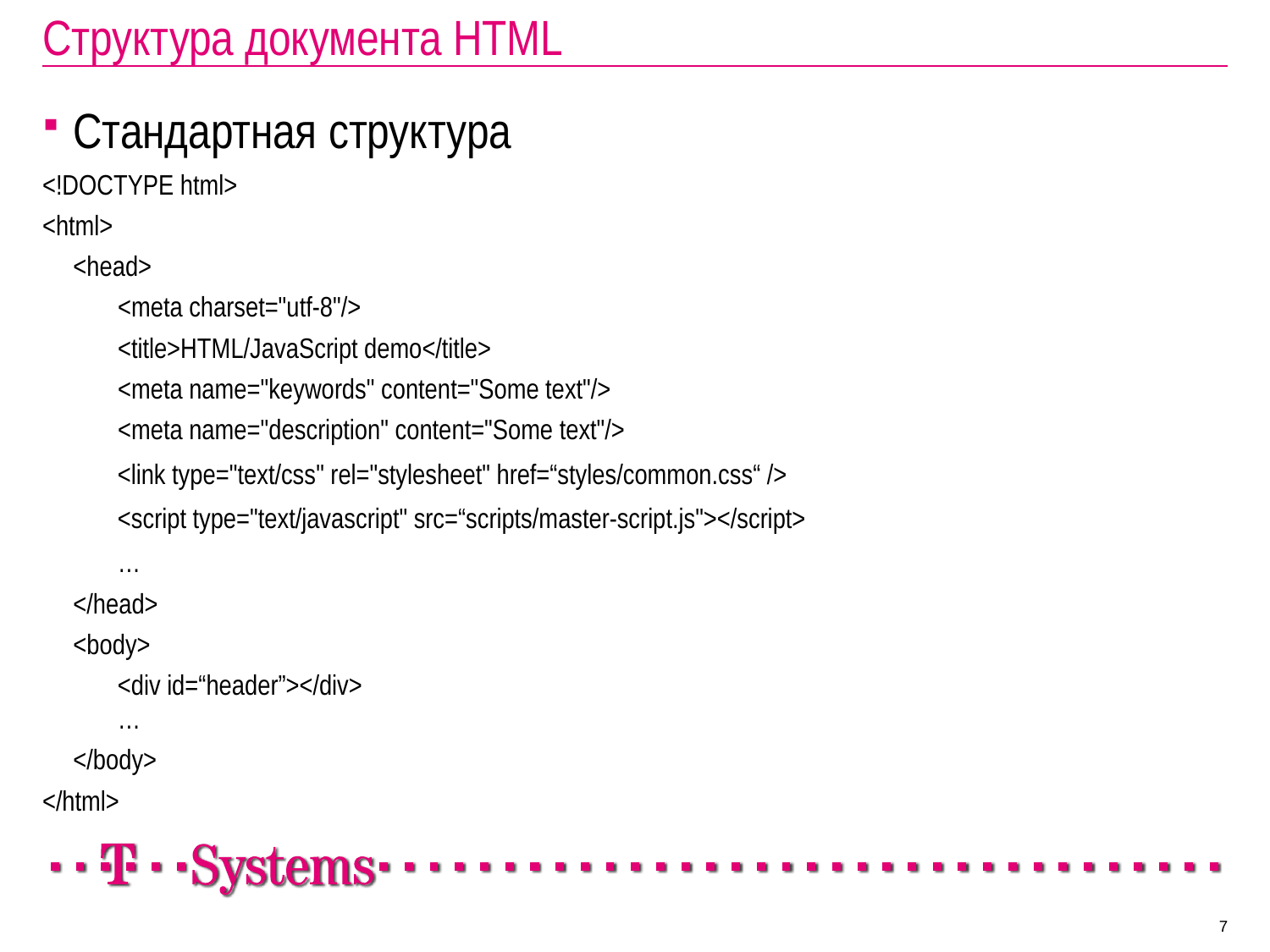

# Структура документа HTML
Стандартная cтруктура
<!DOCTYPE html>
<html>
	<head>
    <meta charset="utf-8"/>
    <title>HTML/JavaScript demo</title>
    <meta name="keywords" content="Some text"/>
    <meta name="description" content="Some text"/>
	       <link type="text/css" rel="stylesheet" href=“styles/common.css“ />
	       <script type="text/javascript" src=“scripts/master-script.js"></script>
	       …
	</head>
	<body>
	       <div id=“header”></div>
       …
	</body>
</html>
7